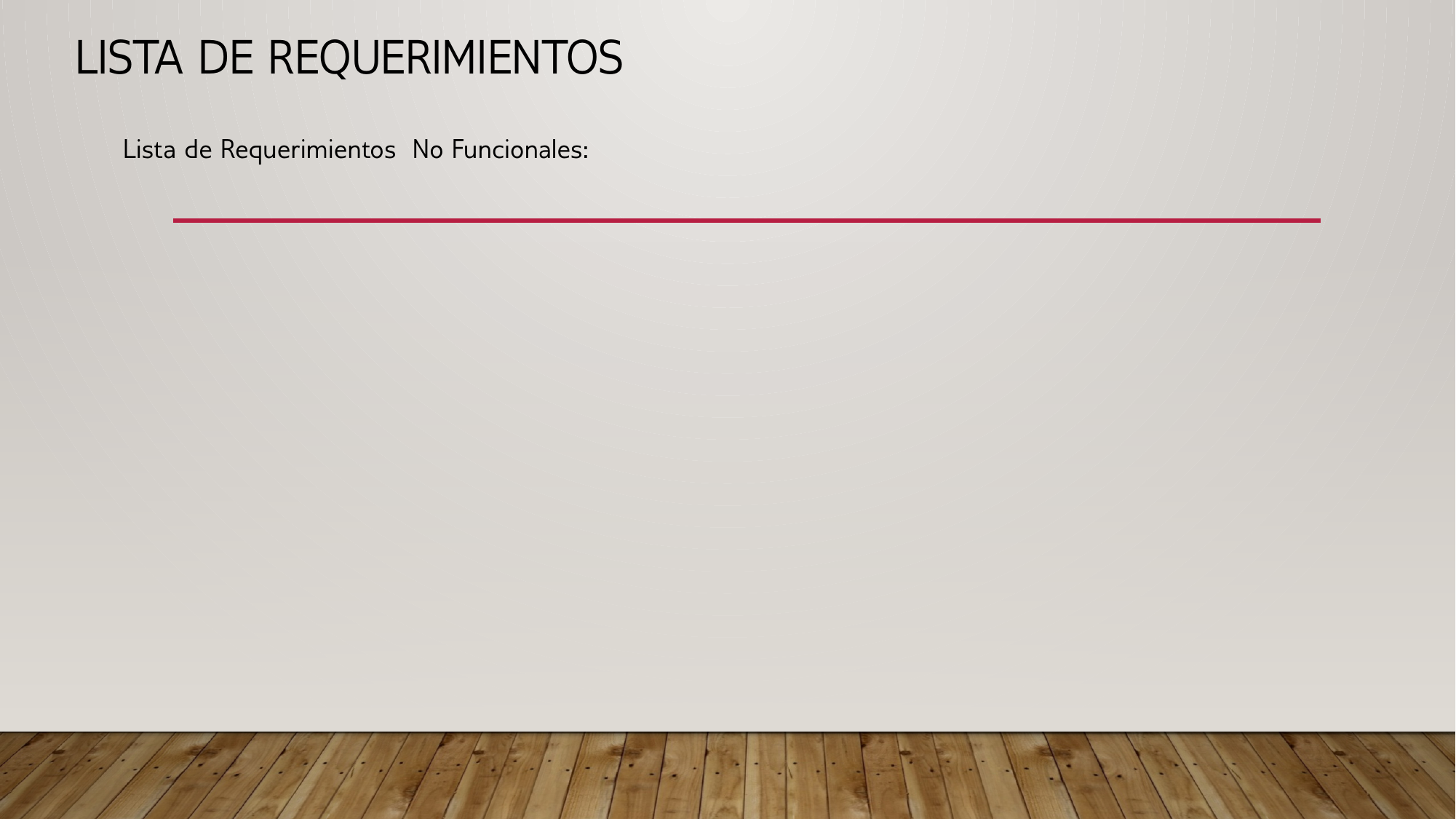

# Lista de Requerimientos
Lista de Requerimientos  No Funcionales: